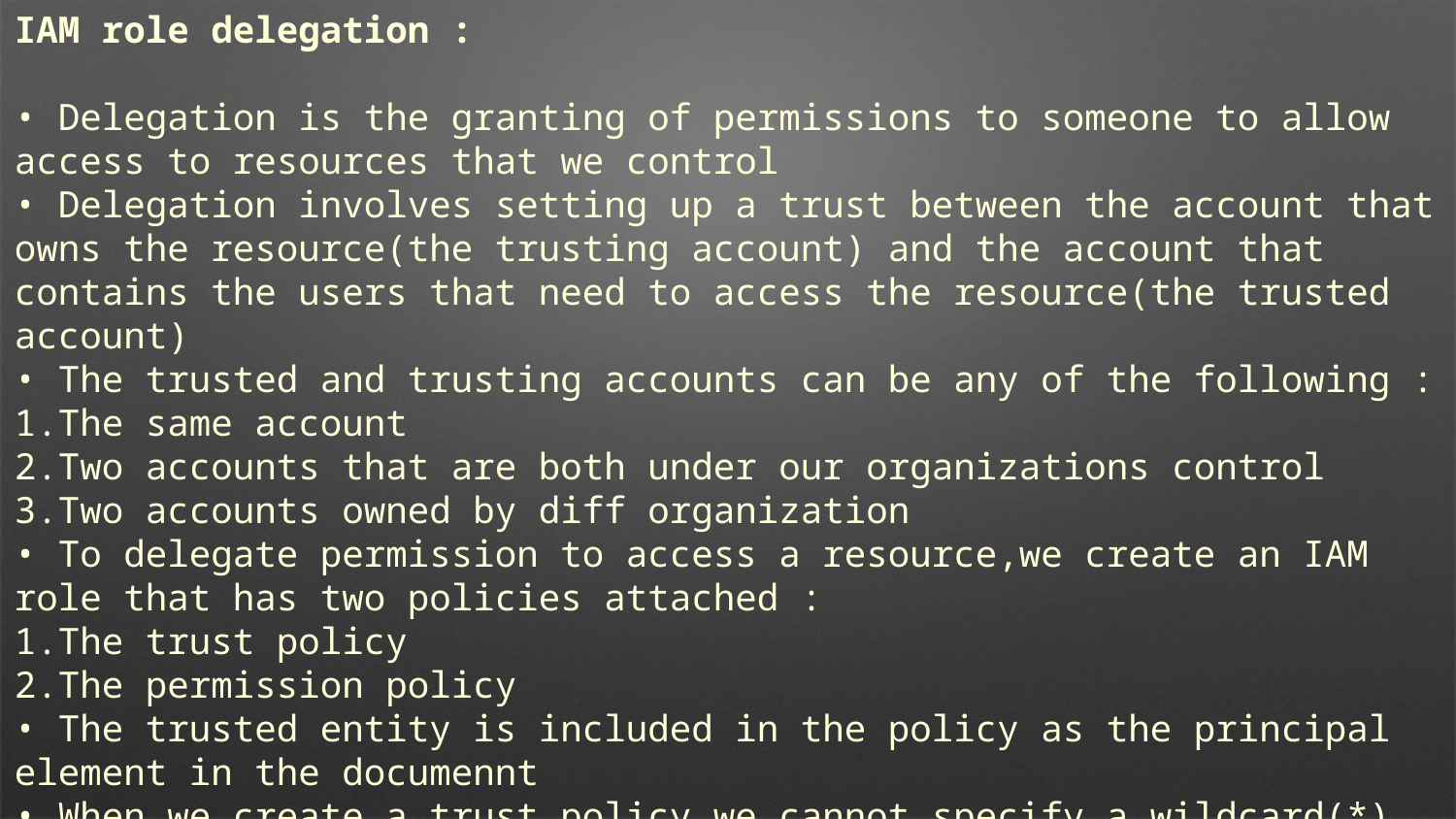

IAM role delegation :

• Delegation is the granting of permissions to someone to allow access to resources that we control
• Delegation involves setting up a trust between the account that owns the resource(the trusting account) and the account that contains the users that need to access the resource(the trusted account)
• The trusted and trusting accounts can be any of the following :
1.The same account
2.Two accounts that are both under our organizations control
3.Two accounts owned by diff organization
• To delegate permission to access a resource,we create an IAM role that has two policies attached :
1.The trust policy
2.The permission policy
• The trusted entity is included in the policy as the principal element in the documennt
• When we create a trust policy,we cannot specify a wildcard(*) as a principal